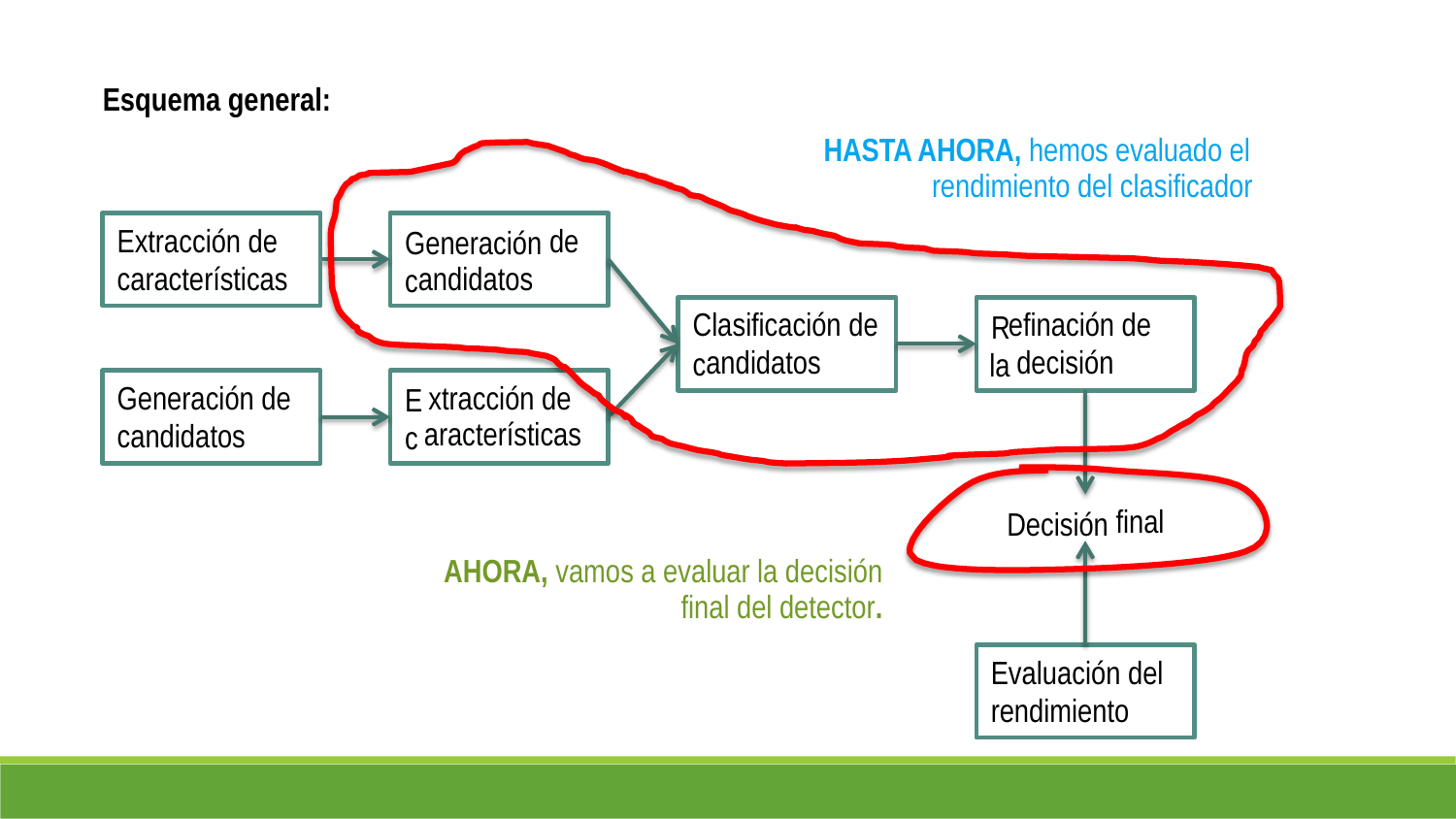

Esquema general:
HASTA AHORA, hemos evaluado el
rendimiento del clasificador

de andidatos
lasificación de                 efinación de andidatos                          decisión
xtracción de
aracterísticas

Extracción de características

Generación
c

C
c

R
la

Generación de candidatos

E
c

final

Decisión

AHORA, vamos a evaluar la decisión
final del detector.

Evaluación del rendimiento